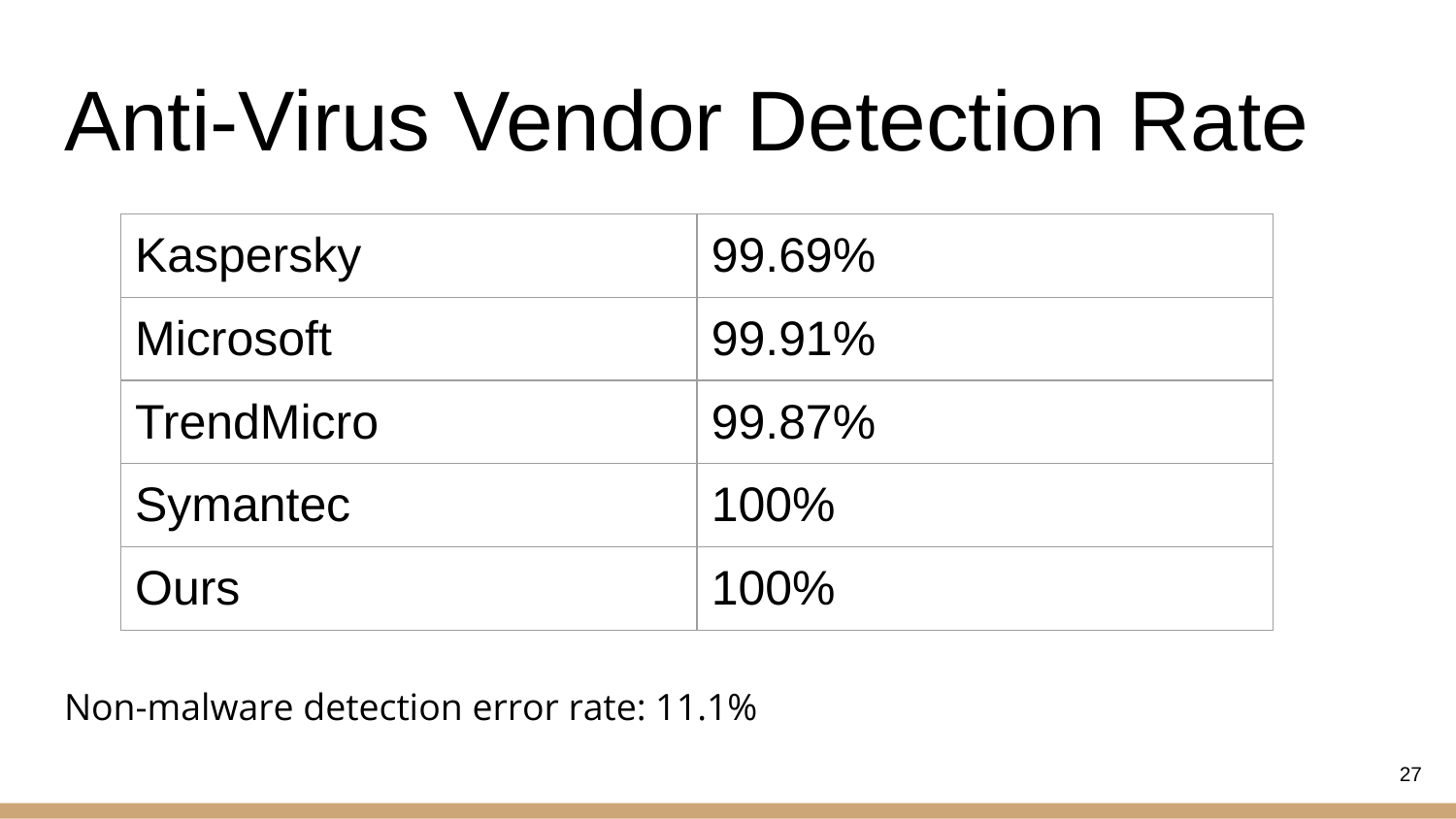

# Anti-Virus Vendor Detection Rate
| Kaspersky | 99.69% |
| --- | --- |
| Microsoft | 99.91% |
| TrendMicro | 99.87% |
| Symantec | 100% |
| Ours | 100% |
Non-malware detection error rate: 11.1%
27